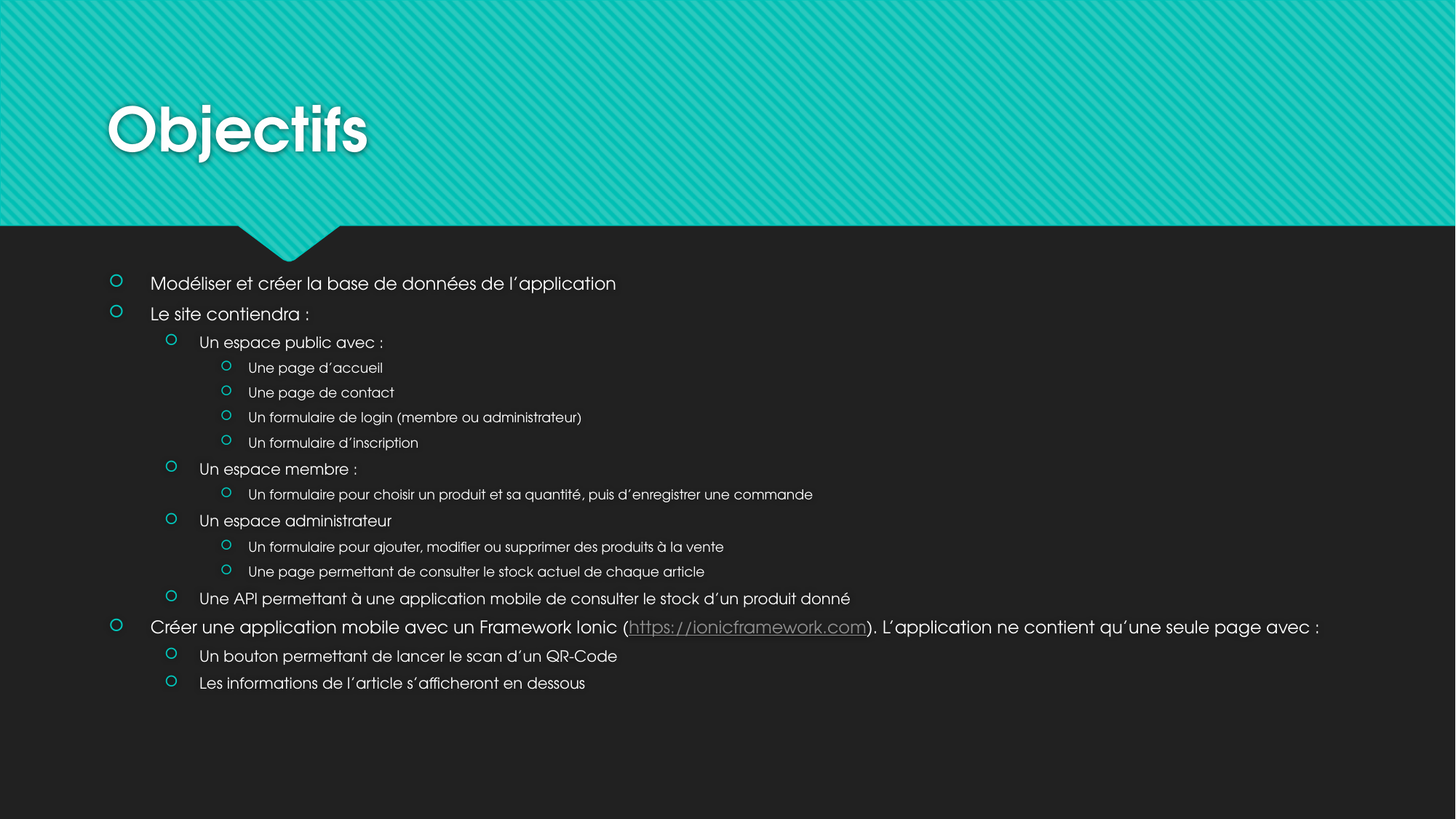

# Objectifs
Modéliser et créer la base de données de l’application
Le site contiendra :
Un espace public avec :
Une page d’accueil
Une page de contact
Un formulaire de login (membre ou administrateur)
Un formulaire d’inscription
Un espace membre :
Un formulaire pour choisir un produit et sa quantité, puis d’enregistrer une commande
Un espace administrateur
Un formulaire pour ajouter, modifier ou supprimer des produits à la vente
Une page permettant de consulter le stock actuel de chaque article
Une API permettant à une application mobile de consulter le stock d’un produit donné
Créer une application mobile avec un Framework Ionic (https://ionicframework.com). L’application ne contient qu’une seule page avec :
Un bouton permettant de lancer le scan d’un QR-Code
Les informations de l’article s’afficheront en dessous